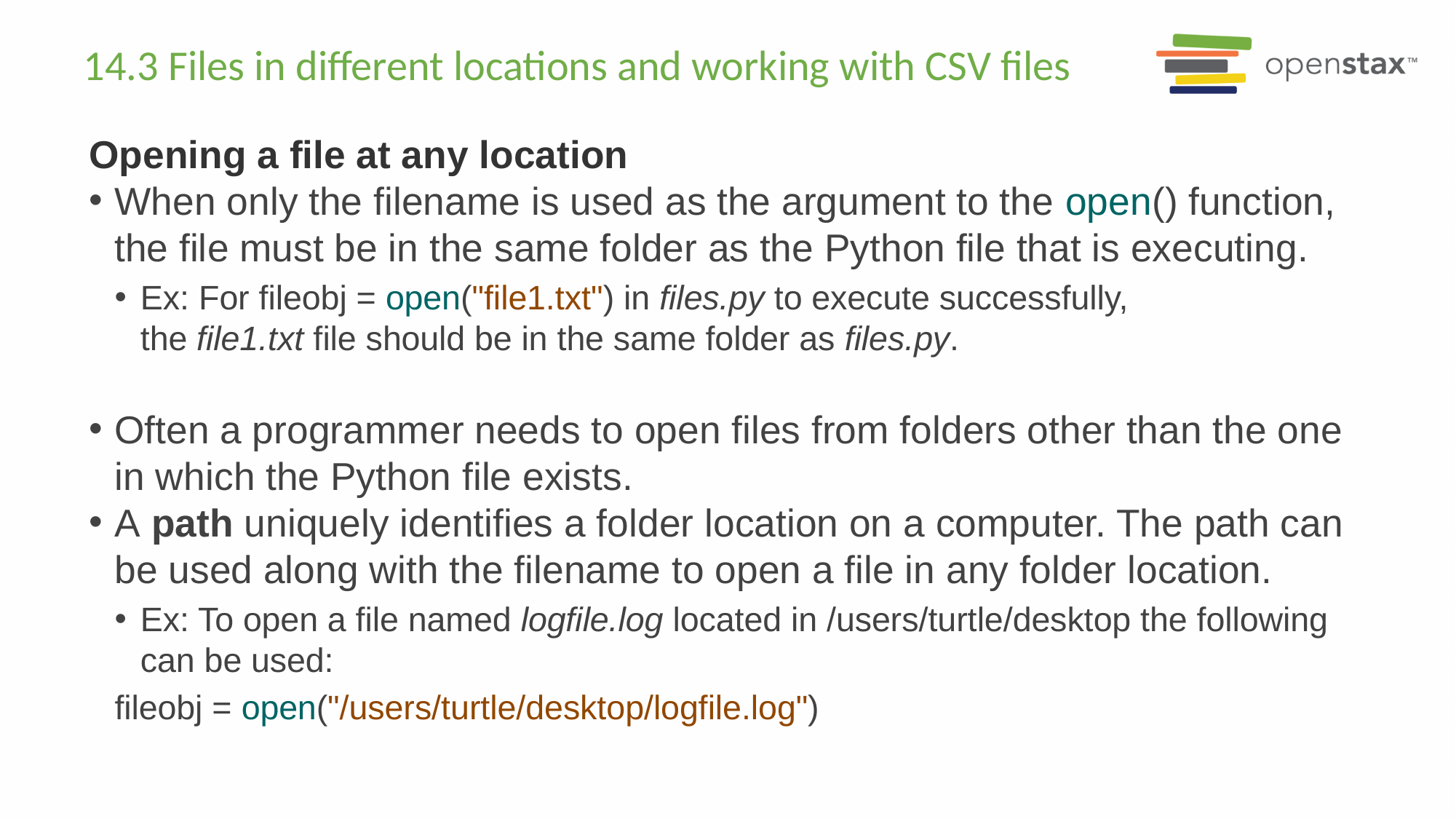

# 14.3 Files in different locations and working with CSV files
Opening a file at any location
When only the filename is used as the argument to the open() function, the file must be in the same folder as the Python file that is executing.
Ex: For fileobj = open("file1.txt") in files.py to execute successfully, the file1.txt file should be in the same folder as files.py.

Often a programmer needs to open files from folders other than the one in which the Python file exists.
A path uniquely identifies a folder location on a computer. The path can be used along with the filename to open a file in any folder location.
Ex: To open a file named logfile.log located in /users/turtle/desktop the following can be used:
		fileobj = open("/users/turtle/desktop/logfile.log")